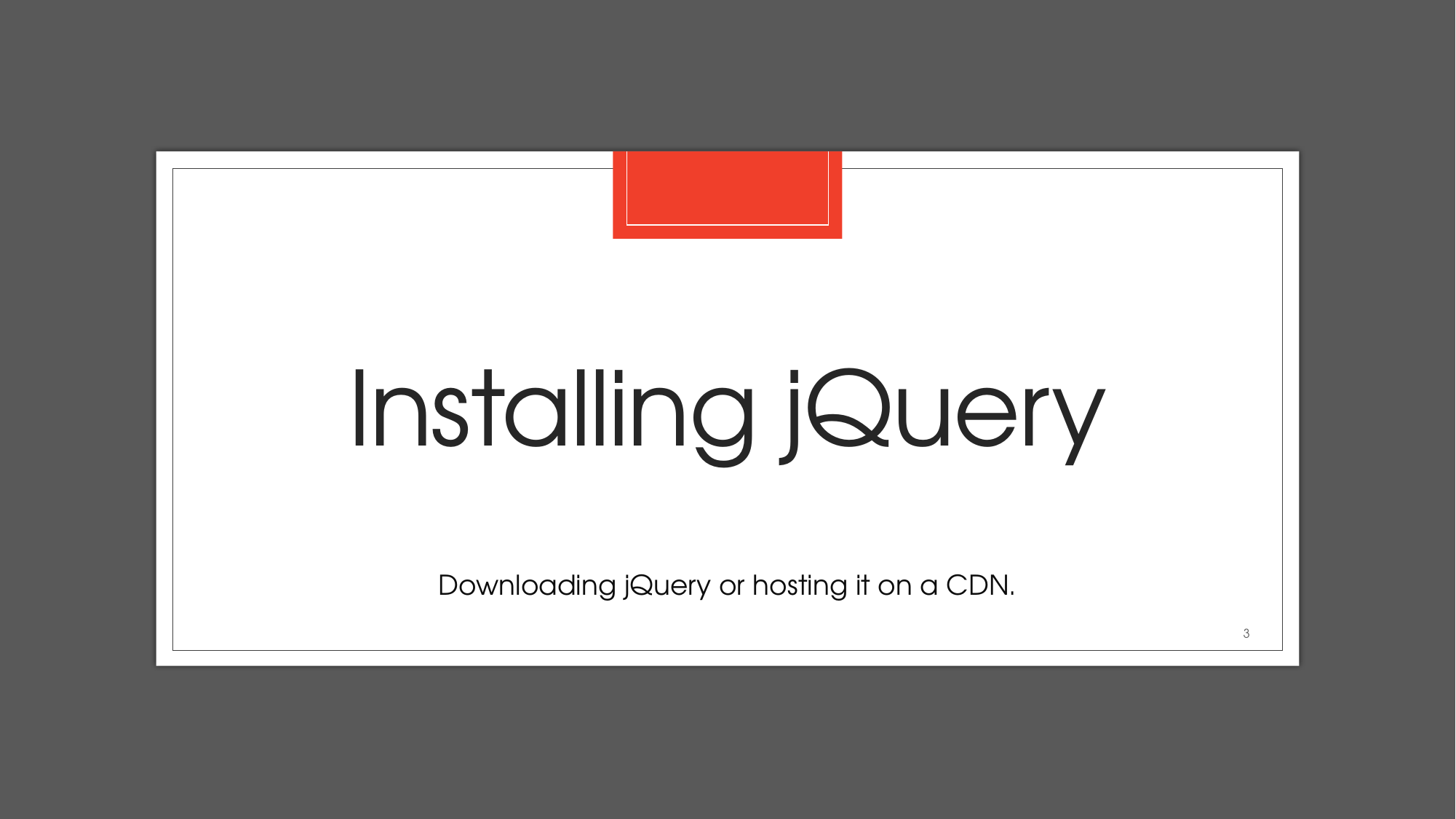

# Installing jQuery
Downloading jQuery or hosting it on a CDN.
3